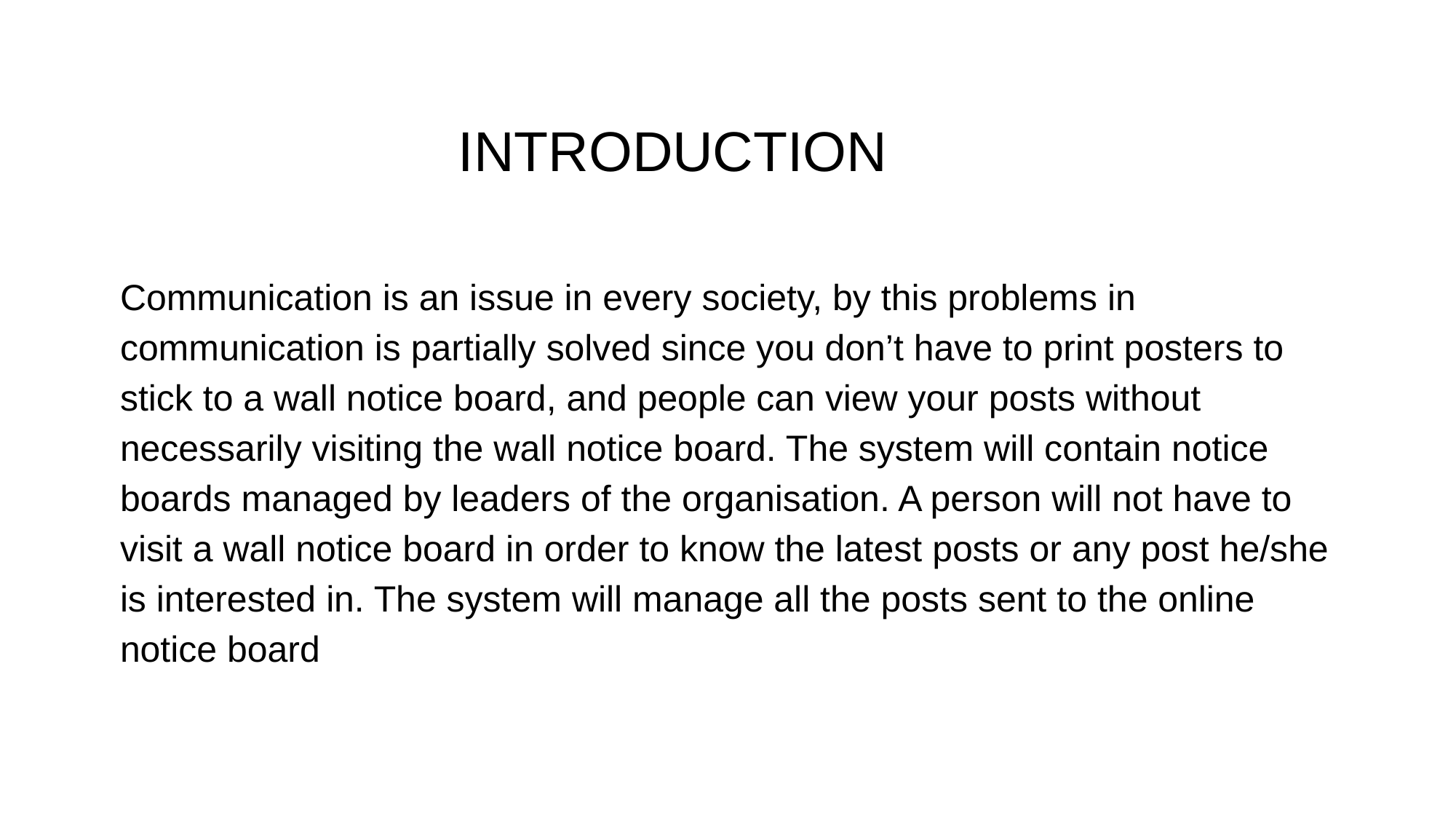

# INTRODUCTION
Communication is an issue in every society, by this problems in communication is partially solved since you don’t have to print posters to stick to a wall notice board, and people can view your posts without necessarily visiting the wall notice board. The system will contain notice boards managed by leaders of the organisation. A person will not have to visit a wall notice board in order to know the latest posts or any post he/she is interested in. The system will manage all the posts sent to the online notice board